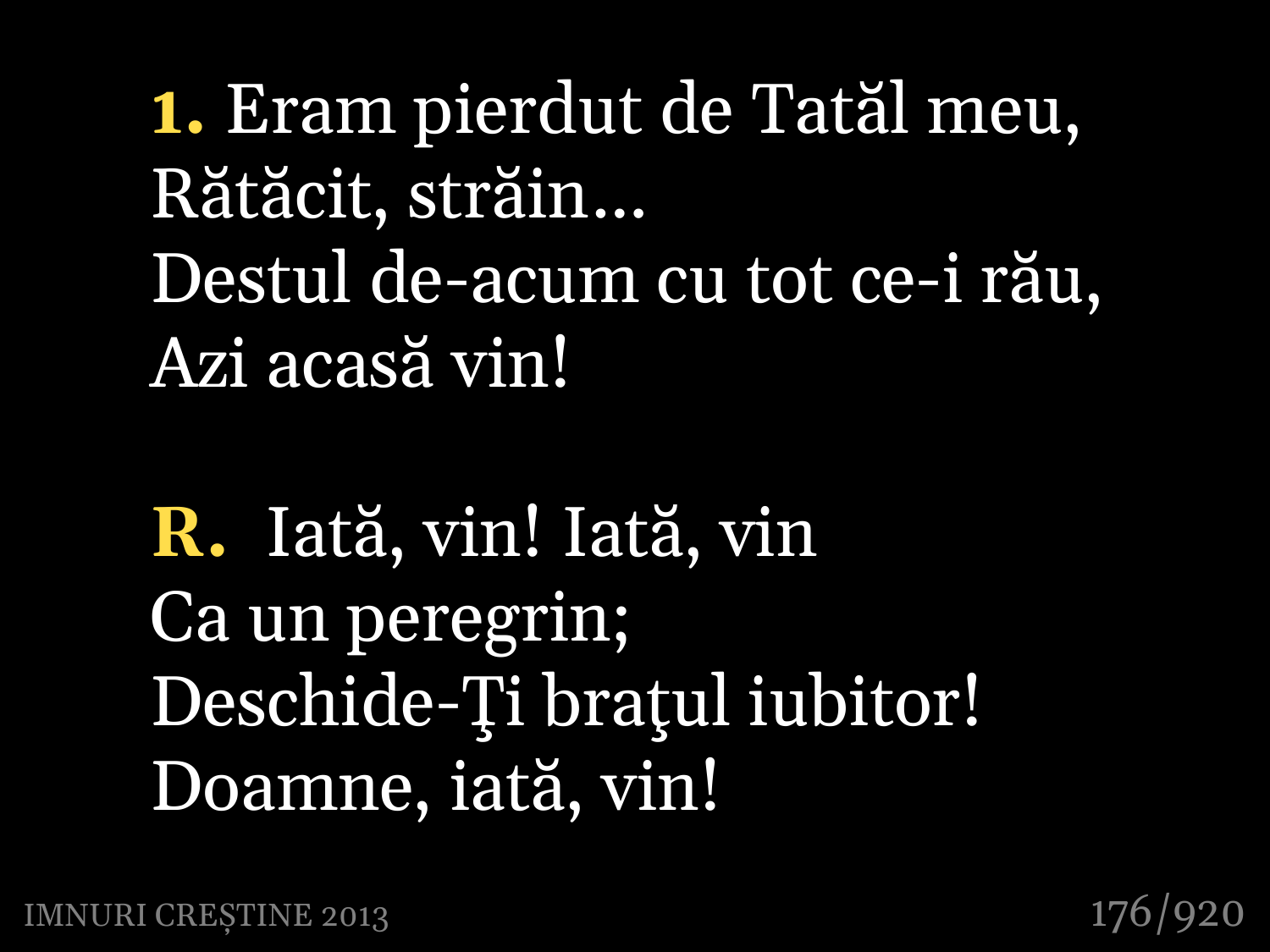

1. Eram pierdut de Tatăl meu,
Rătăcit, străin…
Destul de-acum cu tot ce-i rău,
Azi acasă vin!

R.  Iată, vin! Iată, vin
Ca un peregrin;
Deschide-Ţi braţul iubitor!
Doamne, iată, vin!
176/920
IMNURI CREȘTINE 2013